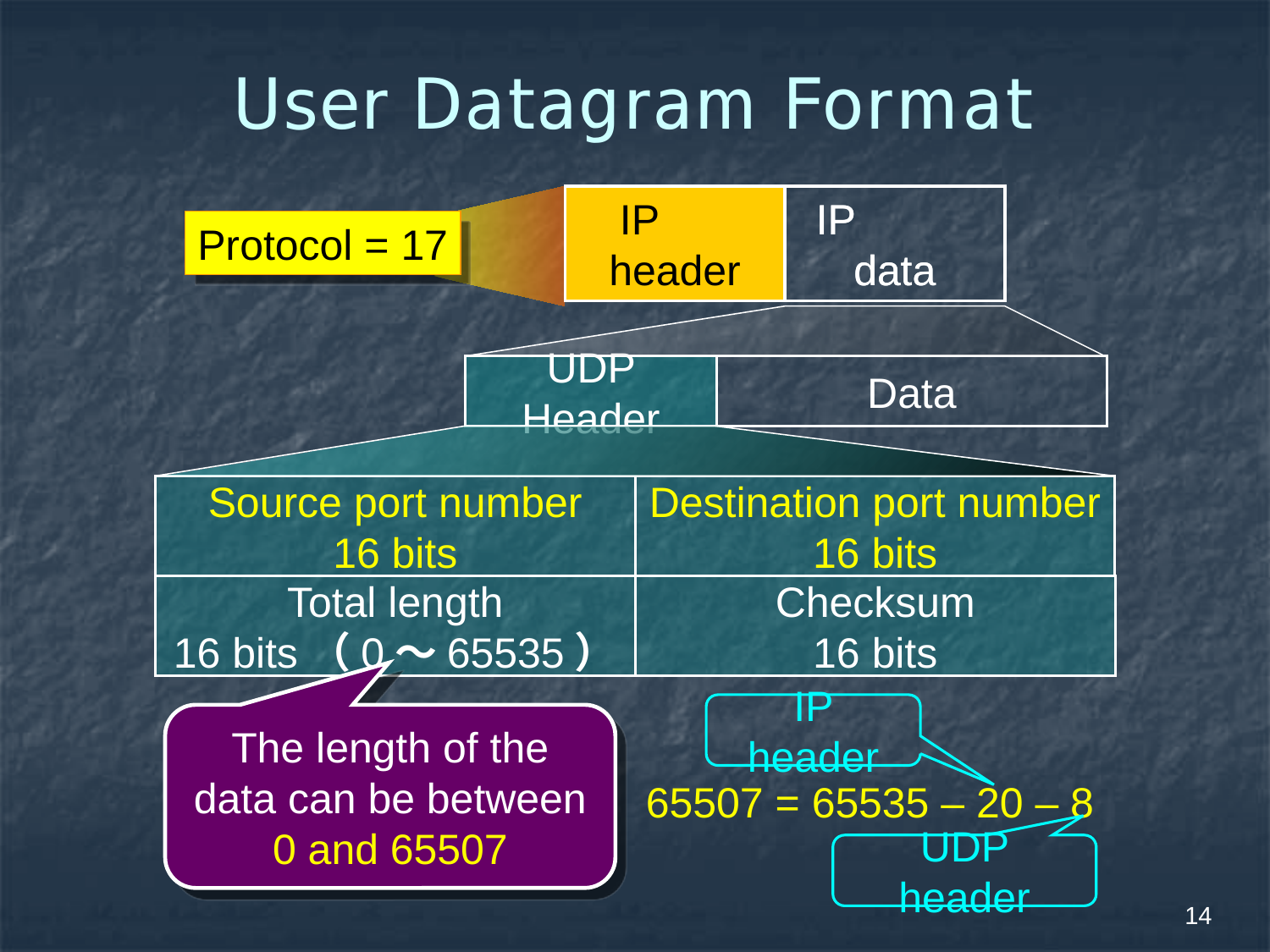

# User Datagram Format

Protocol = 17
IP       header
IP           data
IP       header
IP           data

UDP Header
Data

Destination port number
16 bits
Source port number
16 bits
Total length
16 bits（0～65535）
Checksum
16 bits
IP header
The length of the data can be between 0 and 65507
65507 = 65535 – 20 – 8
UDP header
14